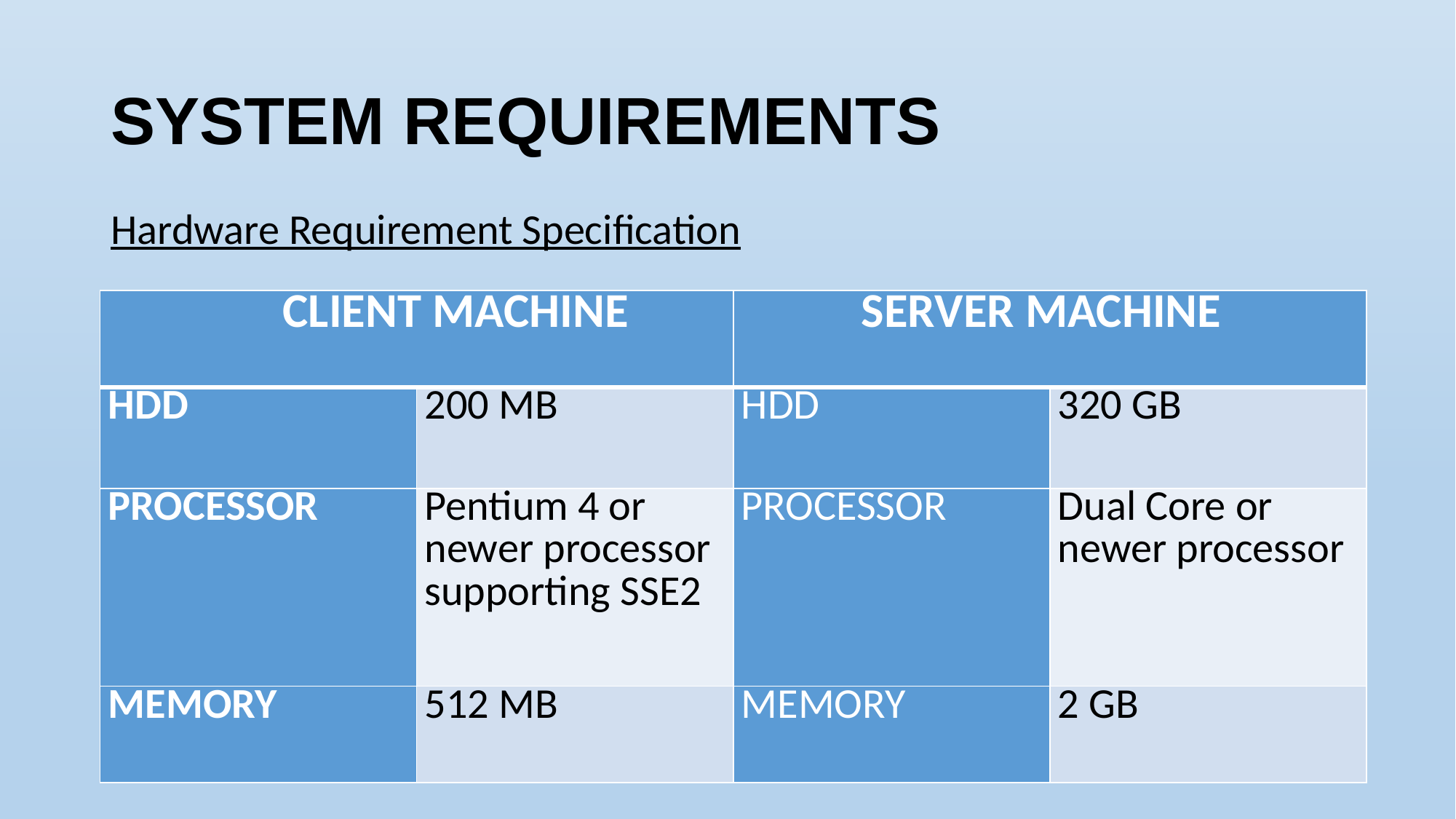

# SYSTEM REQUIREMENTS
Hardware Requirement Specification
| CLIENT MACHINE |  | SERVER MACHINE |  |
| --- | --- | --- | --- |
| HDD | 200 MB | HDD | 320 GB |
| PROCESSOR | Pentium 4 or newer processor supporting SSE2 | PROCESSOR | Dual Core or newer processor |
| MEMORY | 512 MB | MEMORY | 2 GB |